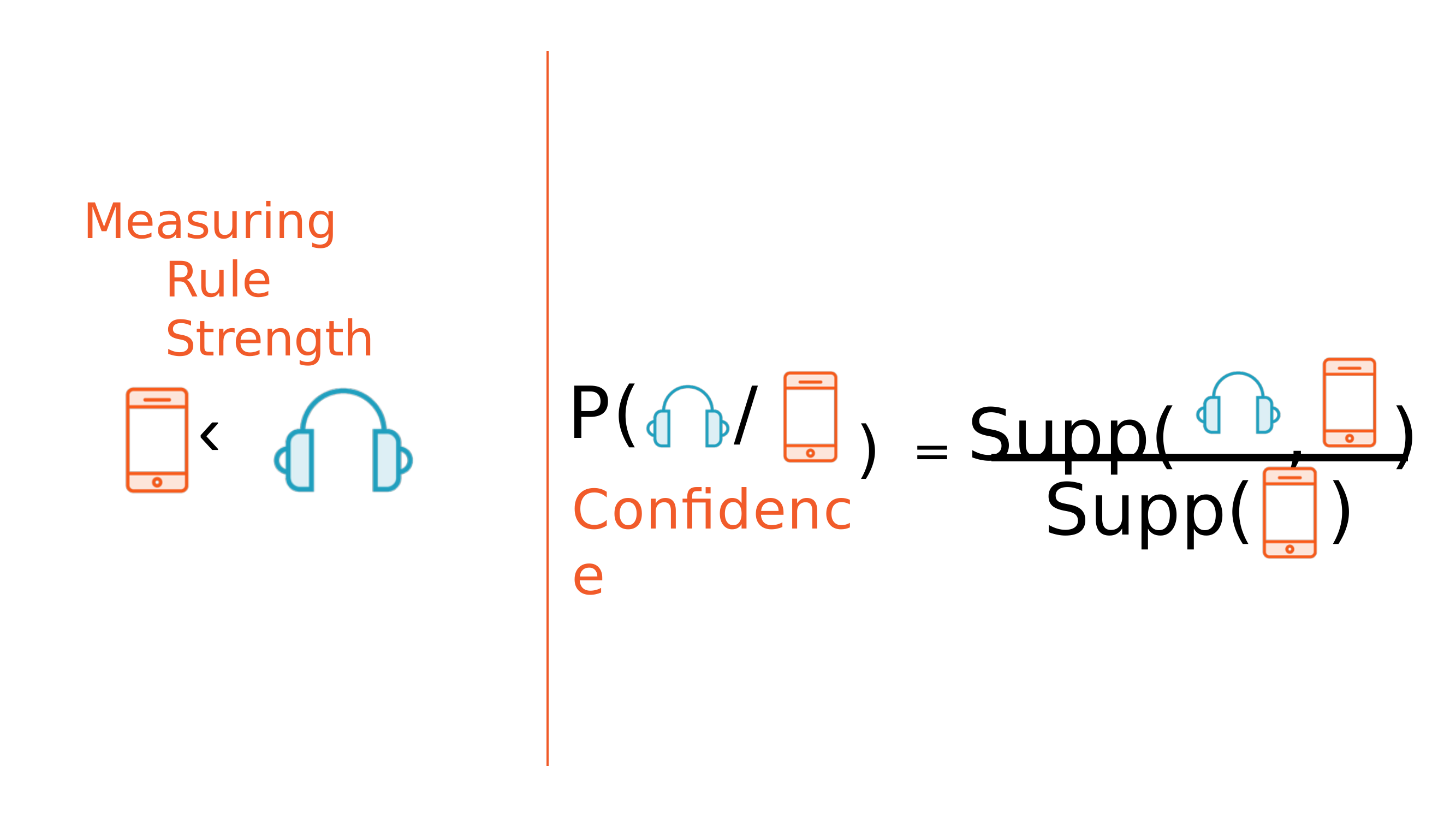

Measuring Rule  Strength
# ) = Supp(	,	)

P(	/

‹

Supp(	)

Confidence